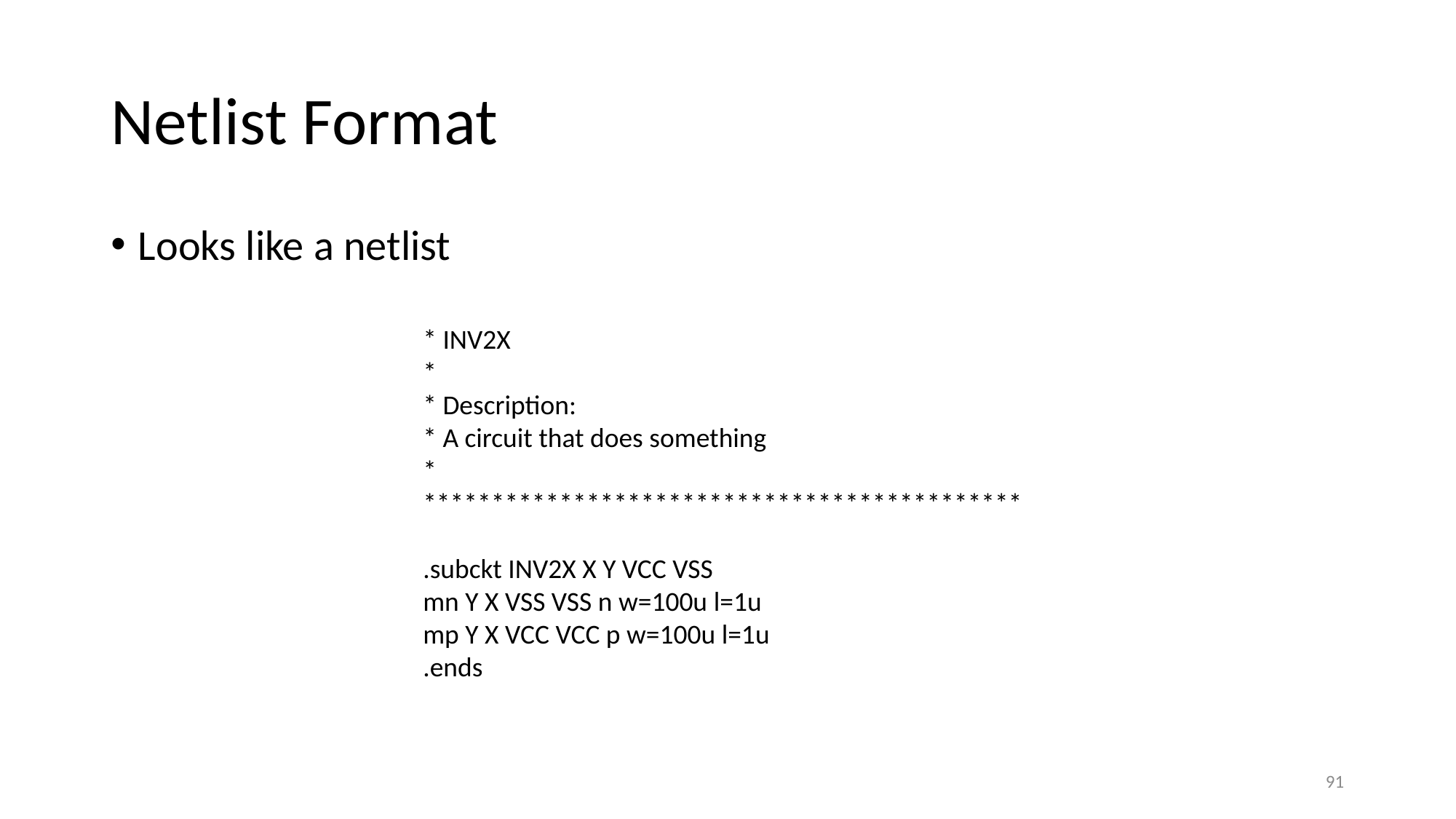

# Netlist Format
Looks like a netlist
* INV2X
*
* Description:
* A circuit that does something
*
********************************************

.subckt INV2X X Y VCC VSS
mn Y X VSS VSS n w=100u l=1u
mp Y X VCC VCC p w=100u l=1u
.ends
91